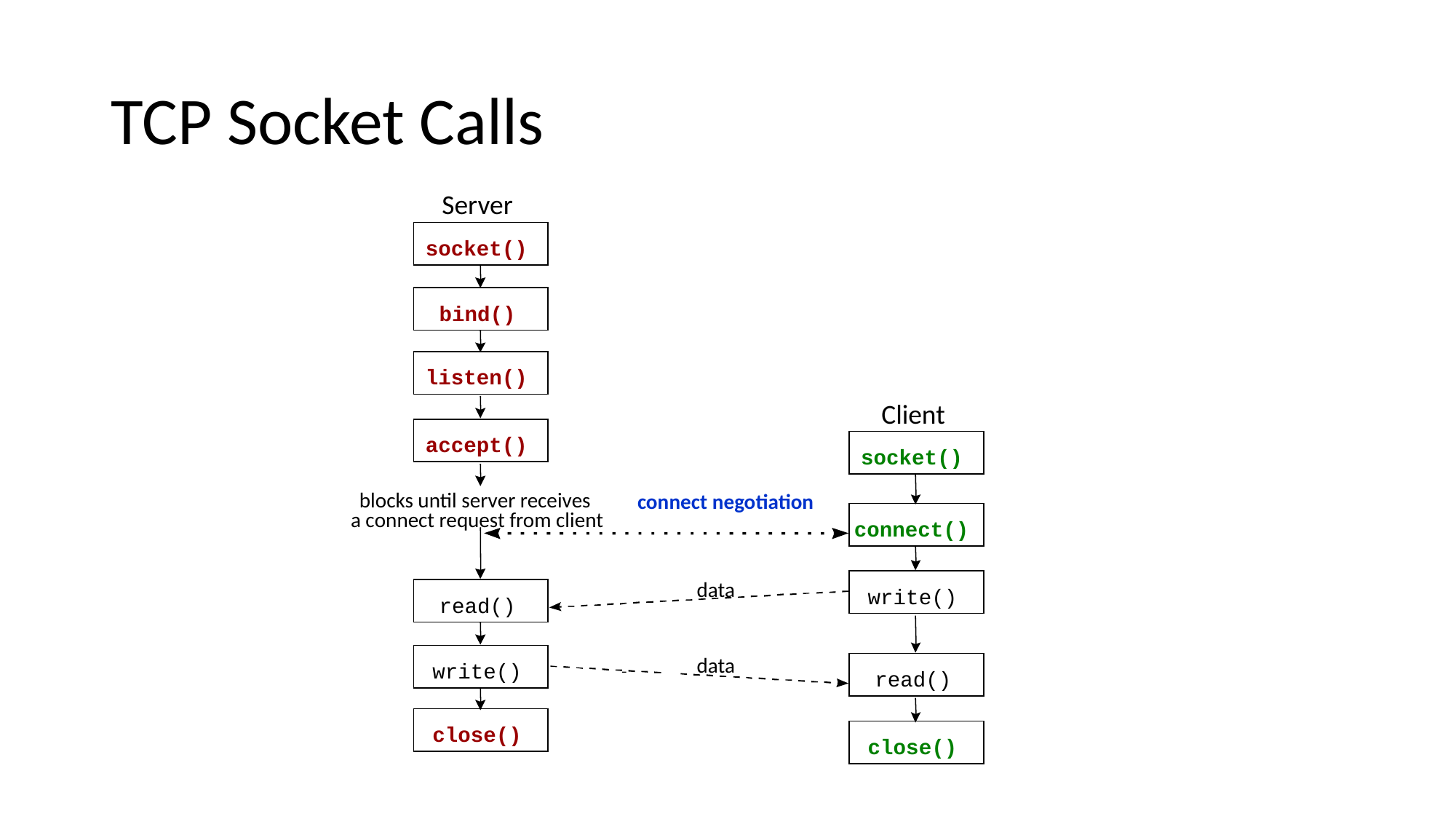

# TCP Socket Calls

Server

socket()

bind()

listen()

Client

accept()

socket()

blocks until server receives

connect negotiation

a connect request from client

connect()

data

write()

read()

data

write()

read()

close()

close()